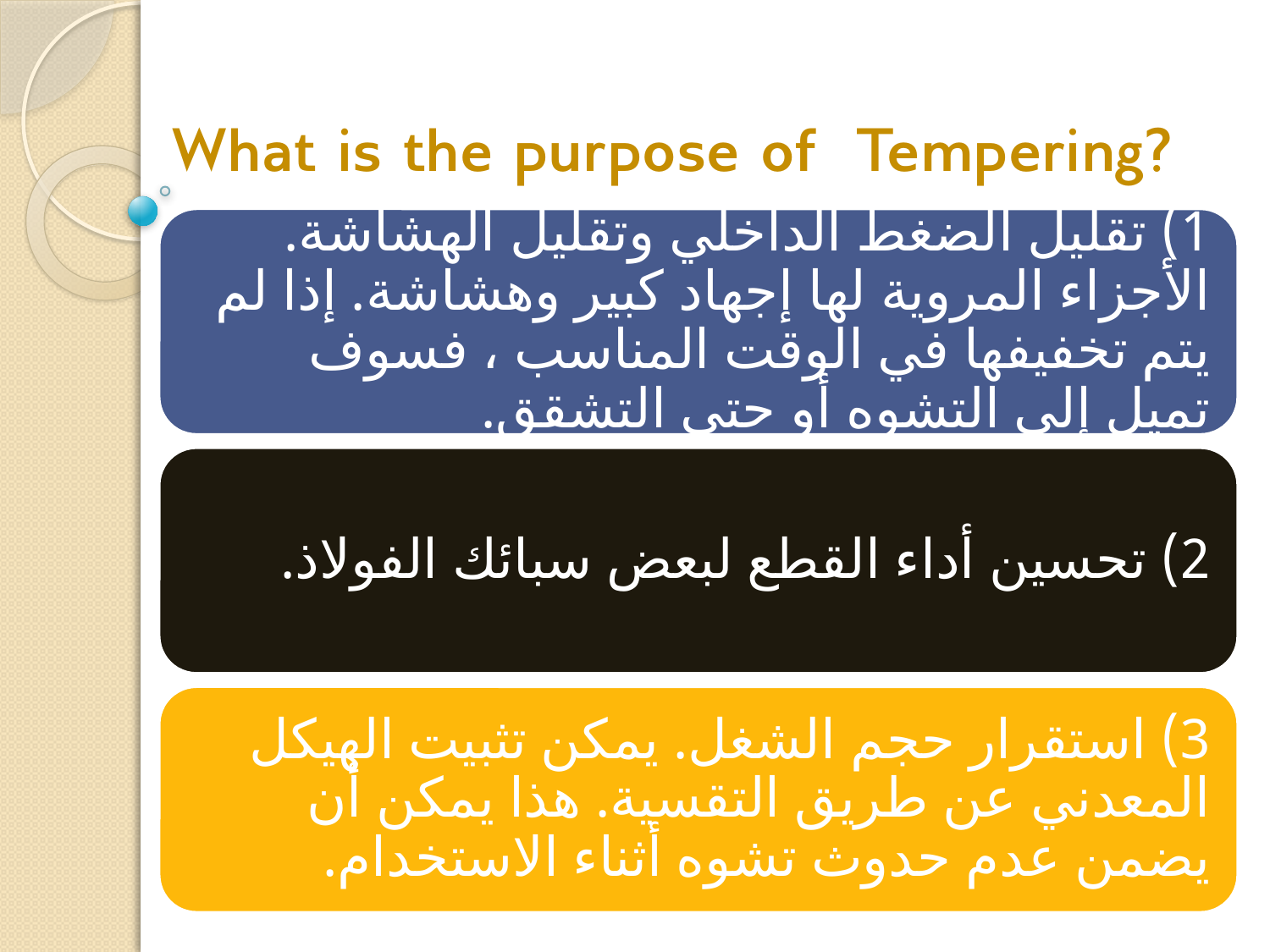

# What is the purpose of  Tempering?
1) تقليل الضغط الداخلي وتقليل الهشاشة. الأجزاء المروية لها إجهاد كبير وهشاشة. إذا لم يتم تخفيفها في الوقت المناسب ، فسوف تميل إلى التشوه أو حتى التشقق.
2) تحسين أداء القطع لبعض سبائك الفولاذ.
3) استقرار حجم الشغل. يمكن تثبيت الهيكل المعدني عن طريق التقسية. هذا يمكن أن يضمن عدم حدوث تشوه أثناء الاستخدام.